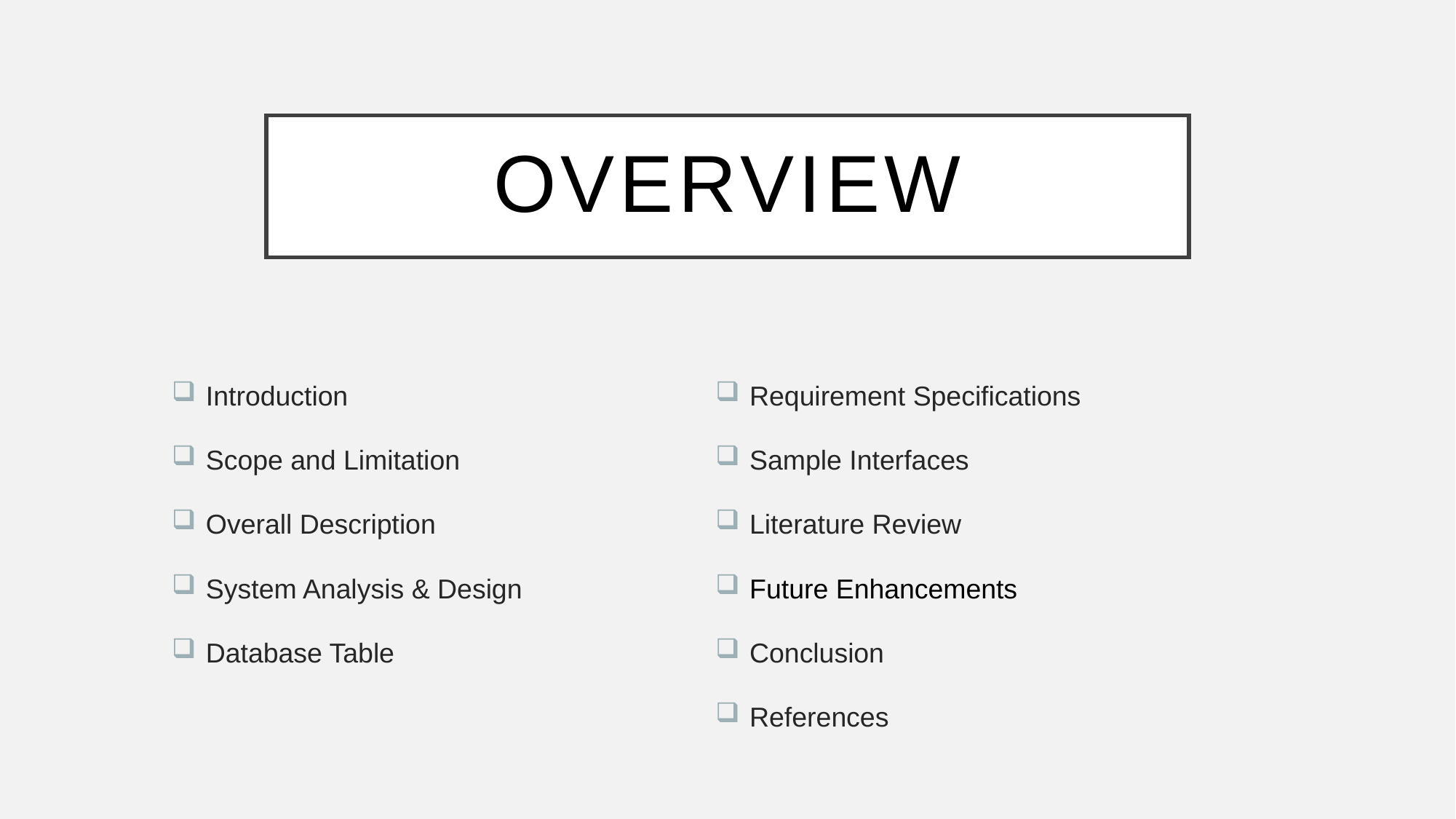

# Overview
Introduction
Scope and Limitation
Overall Description
System Analysis & Design
Database Table

Requirement Specifications
Sample Interfaces
Literature Review
Future Enhancements
Conclusion
References